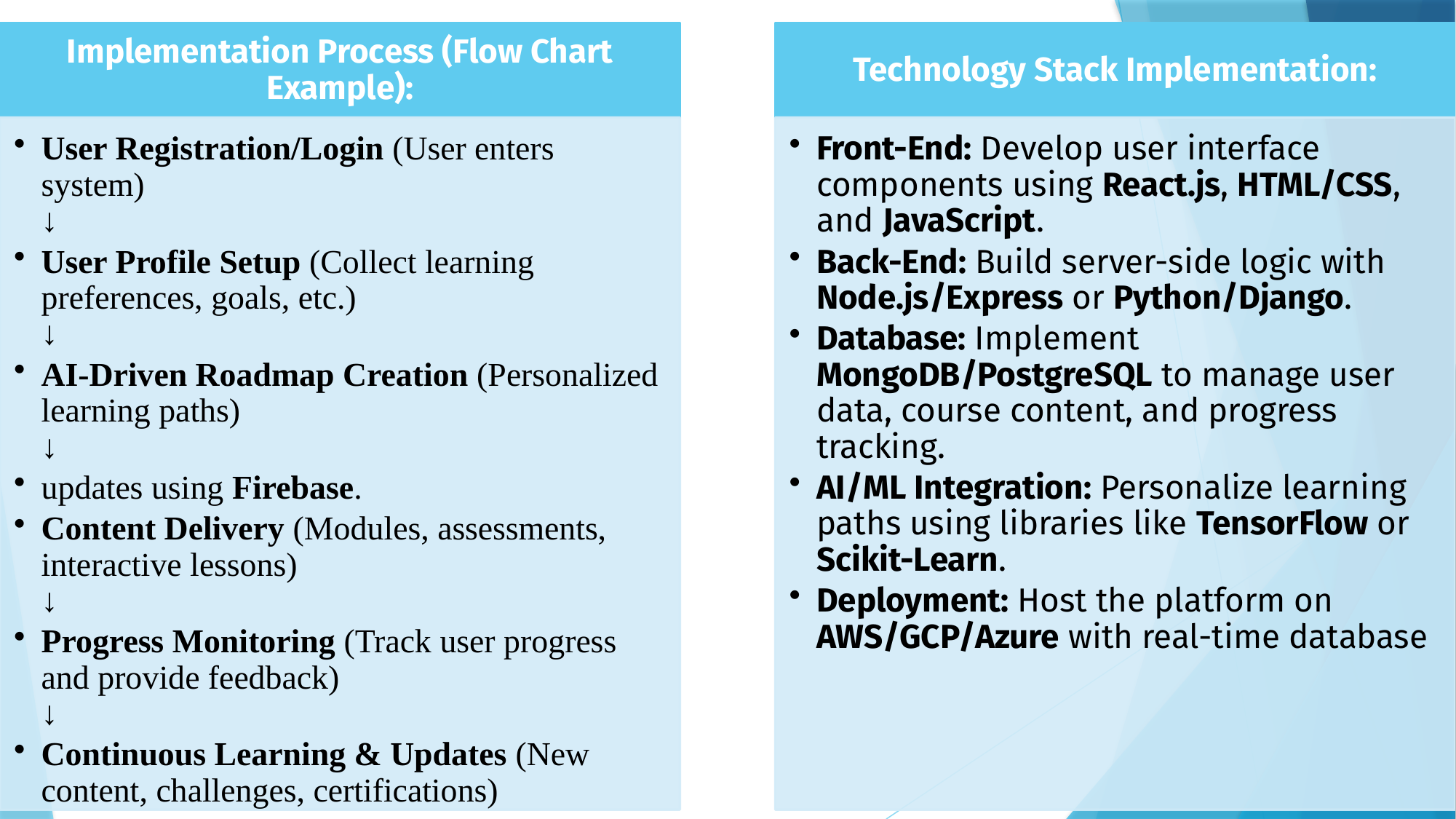

Implementation Process (Flow Chart Example):
User Registration/Login (User enters system)
↓
User Profile Setup (Collect learning preferences, goals, etc.)
↓
AI-Driven Roadmap Creation (Personalized learning paths)
↓
updates using Firebase.
Content Delivery (Modules, assessments, interactive lessons)
↓
Progress Monitoring (Track user progress and provide feedback)
↓
Continuous Learning & Updates (New content, challenges, certifications)
Technology Stack Implementation:
Front-End: Develop user interface components using React.js, HTML/CSS, and JavaScript.
Back-End: Build server-side logic with Node.js/Express or Python/Django.
Database: Implement MongoDB/PostgreSQL to manage user data, course content, and progress tracking.
AI/ML Integration: Personalize learning paths using libraries like TensorFlow or Scikit-Learn.
Deployment: Host the platform on AWS/GCP/Azure with real-time database